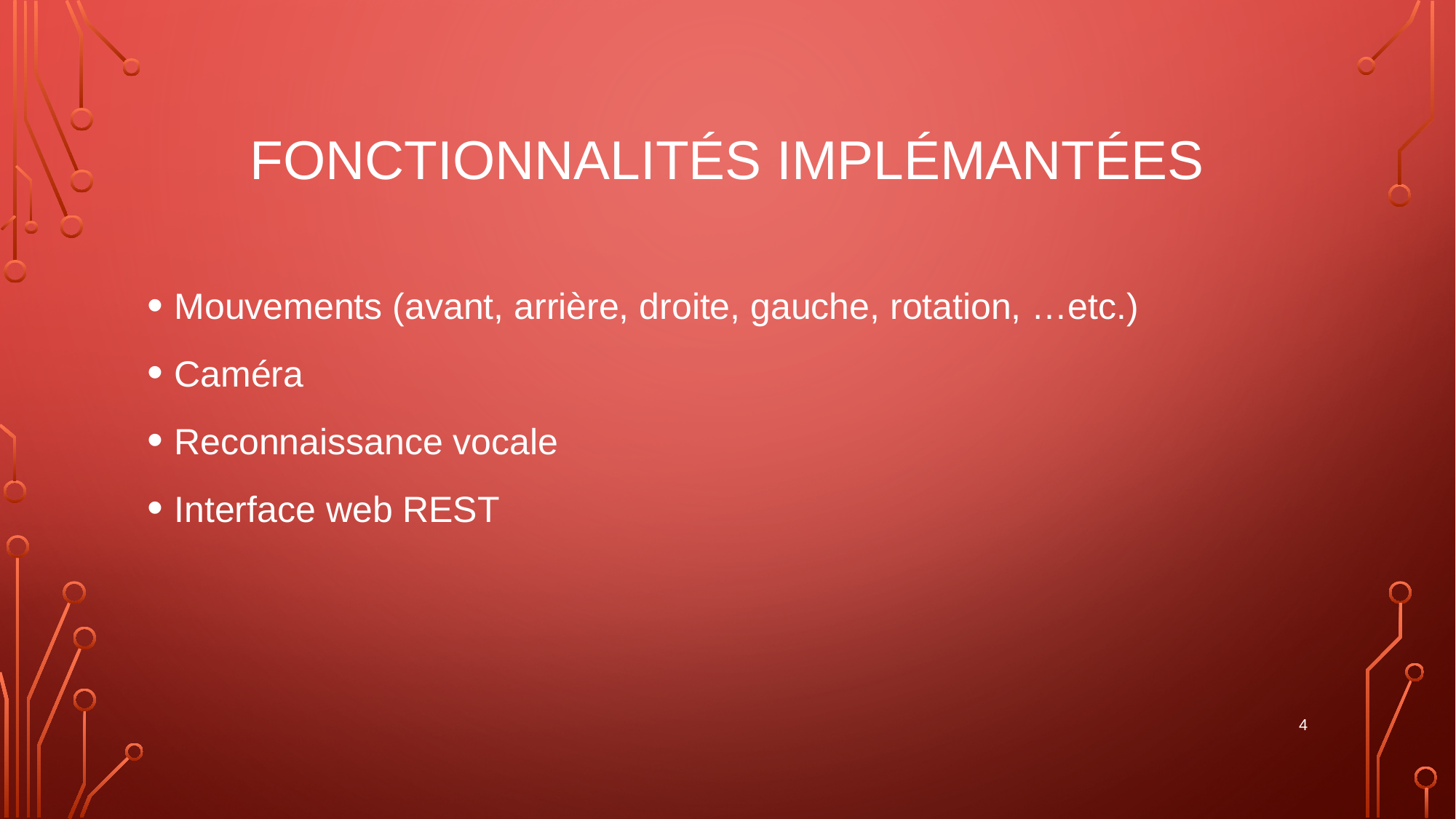

# Fonctionnalités implémantées
Mouvements (avant, arrière, droite, gauche, rotation, …etc.)
Caméra
Reconnaissance vocale
Interface web REST
4